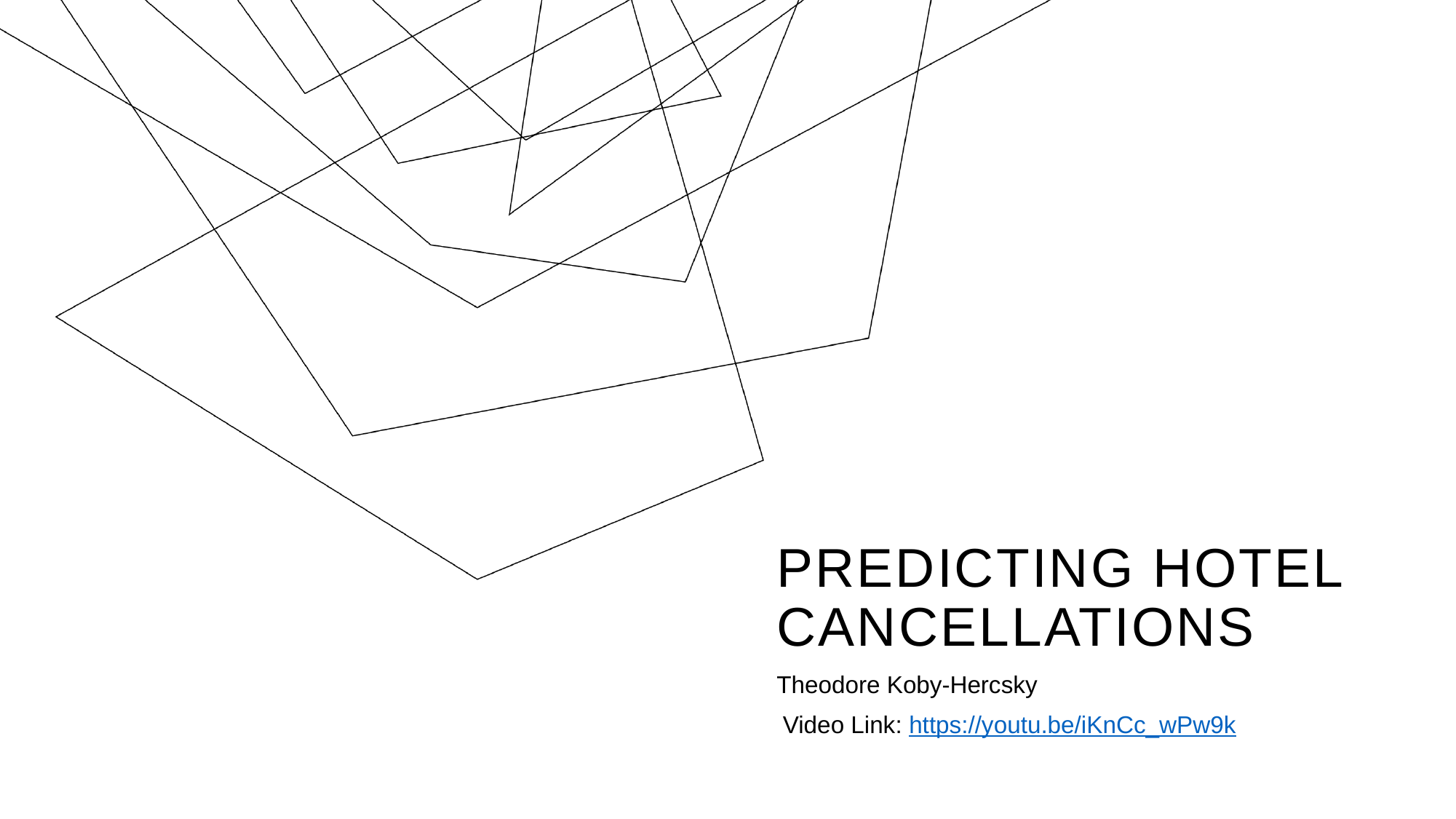

# Predicting Hotel Cancellations
Theodore Koby-Hercsky
Video Link: https://youtu.be/iKnCc_wPw9k